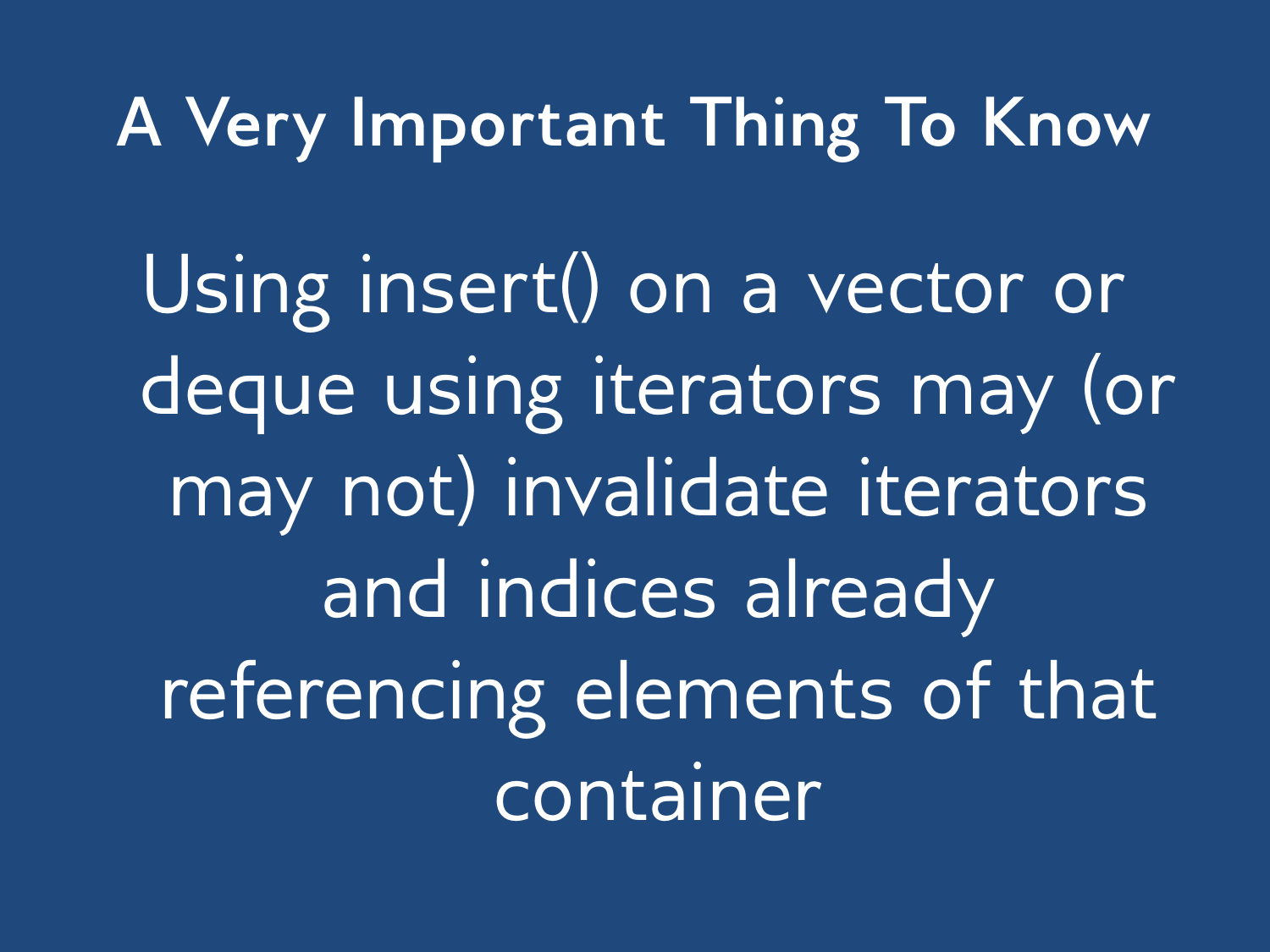

# A Very Important Thing To Know
Using insert() on a vector or deque using iterators may (or may not) invalidate iterators and indices already referencing elements of that container